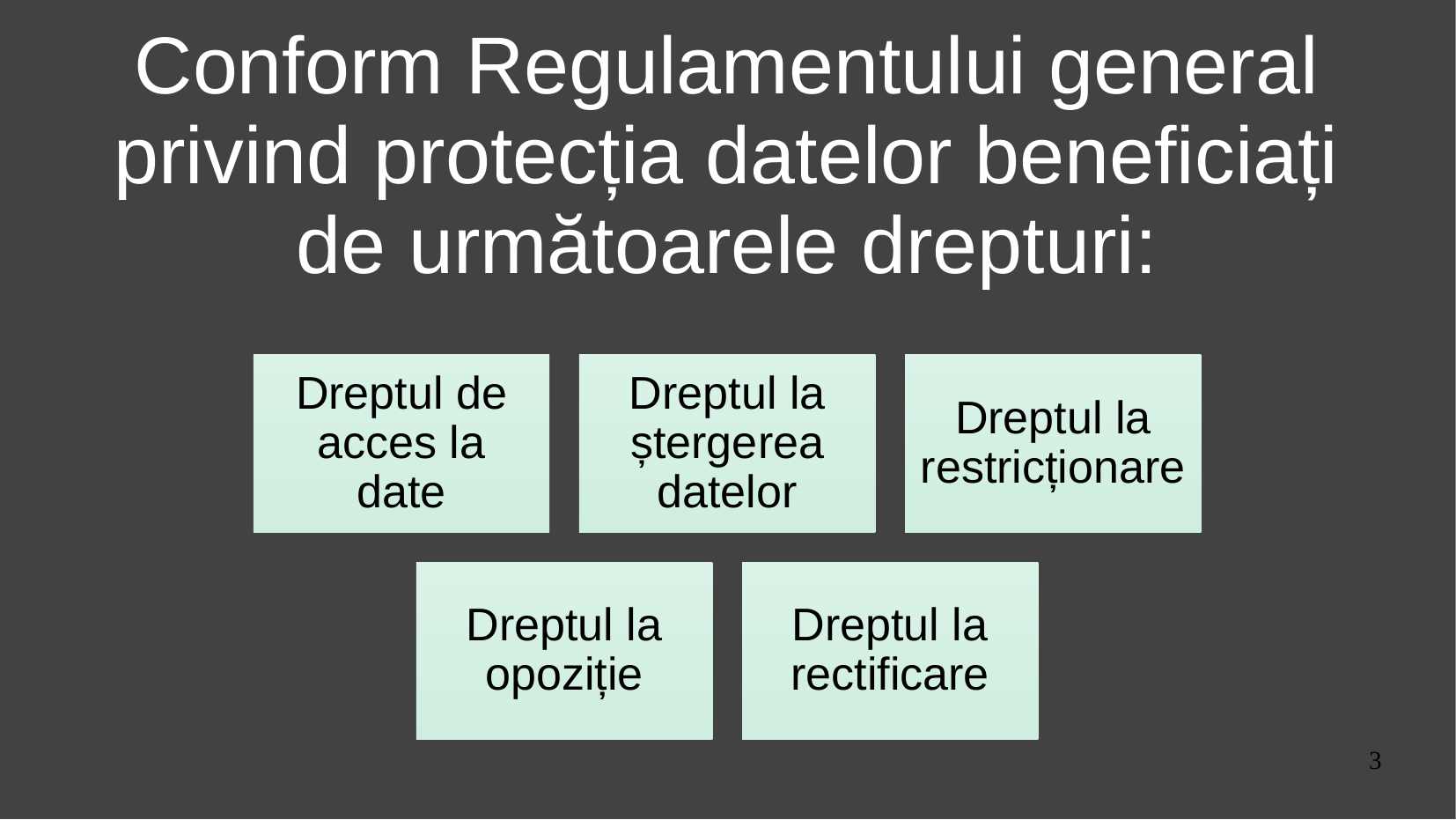

# Conform Regulamentului general privind protecția datelor beneficiați de următoarele drepturi:
Dreptul de acces la date
Dreptul la ștergerea datelor
Dreptul la restricționare
Dreptul la opoziție
Dreptul la rectificare
3